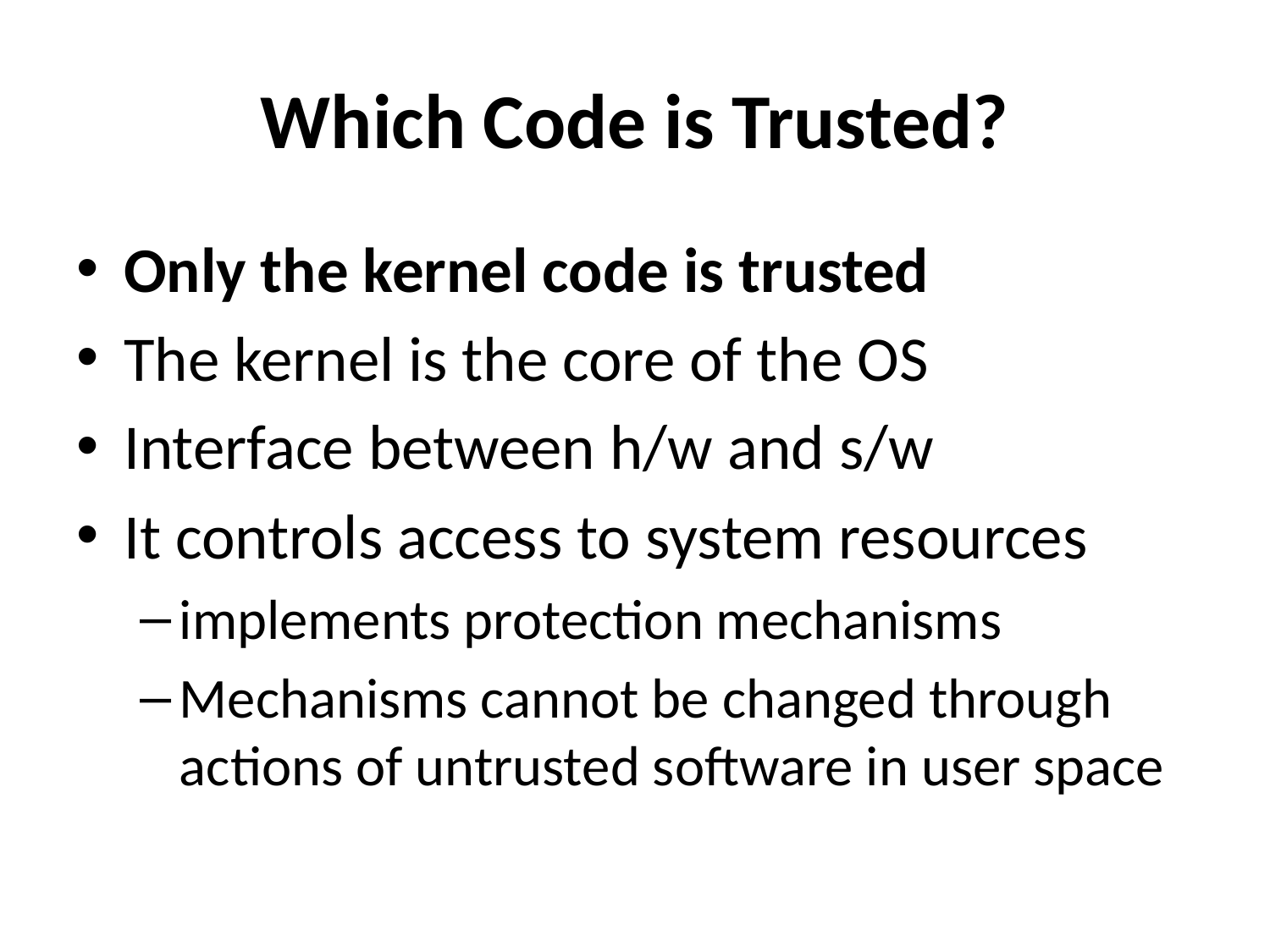

# Which Code is Trusted?
Only the kernel code is trusted
The kernel is the core of the OS
Interface between h/w and s/w
It controls access to system resources
implements protection mechanisms
Mechanisms cannot be changed through actions of untrusted software in user space